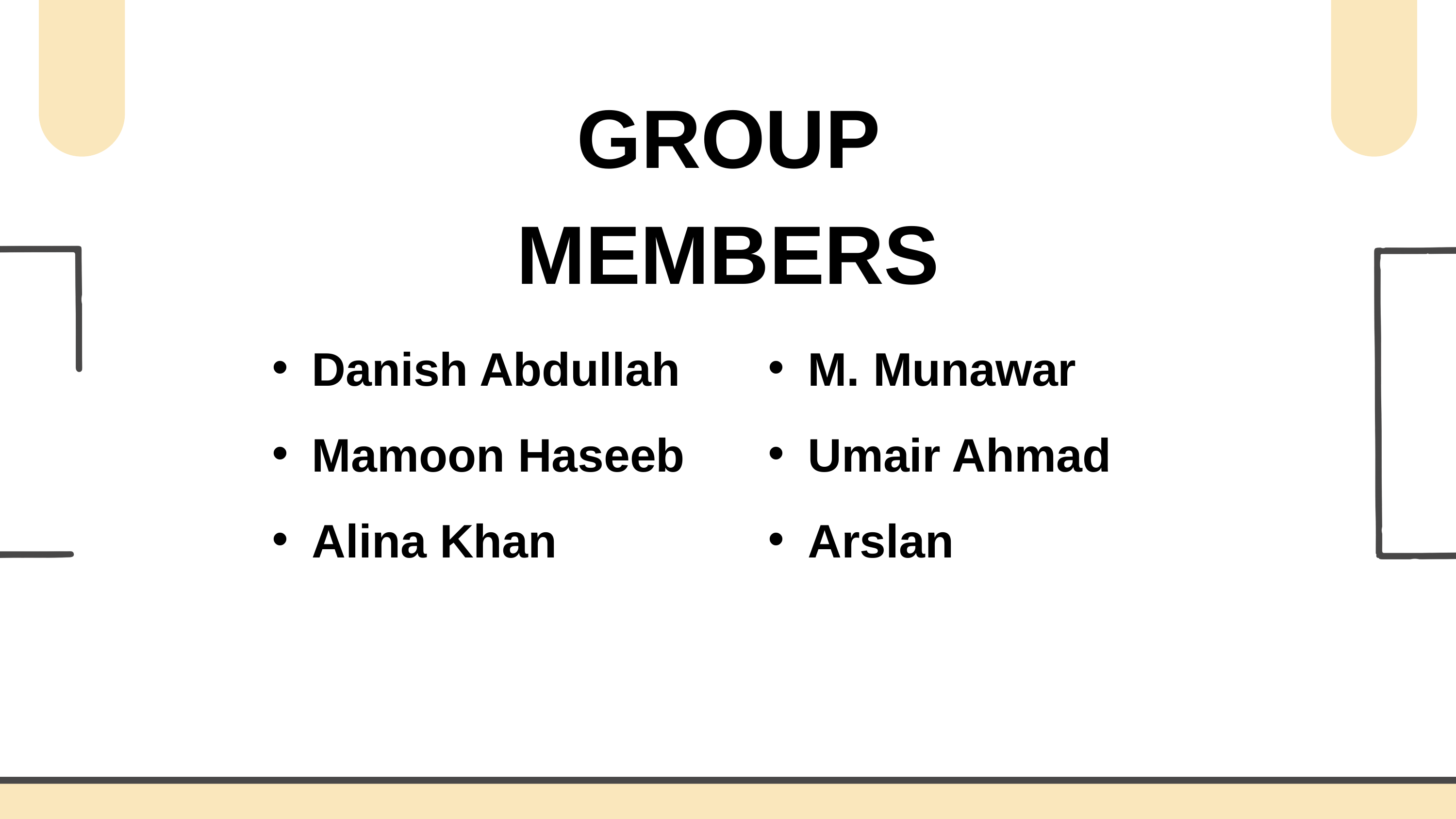

GROUP MEMBERS

Danish Abdullah
Mamoon Haseeb
Alina Khan
M. Munawar
Umair Ahmad
Arslan